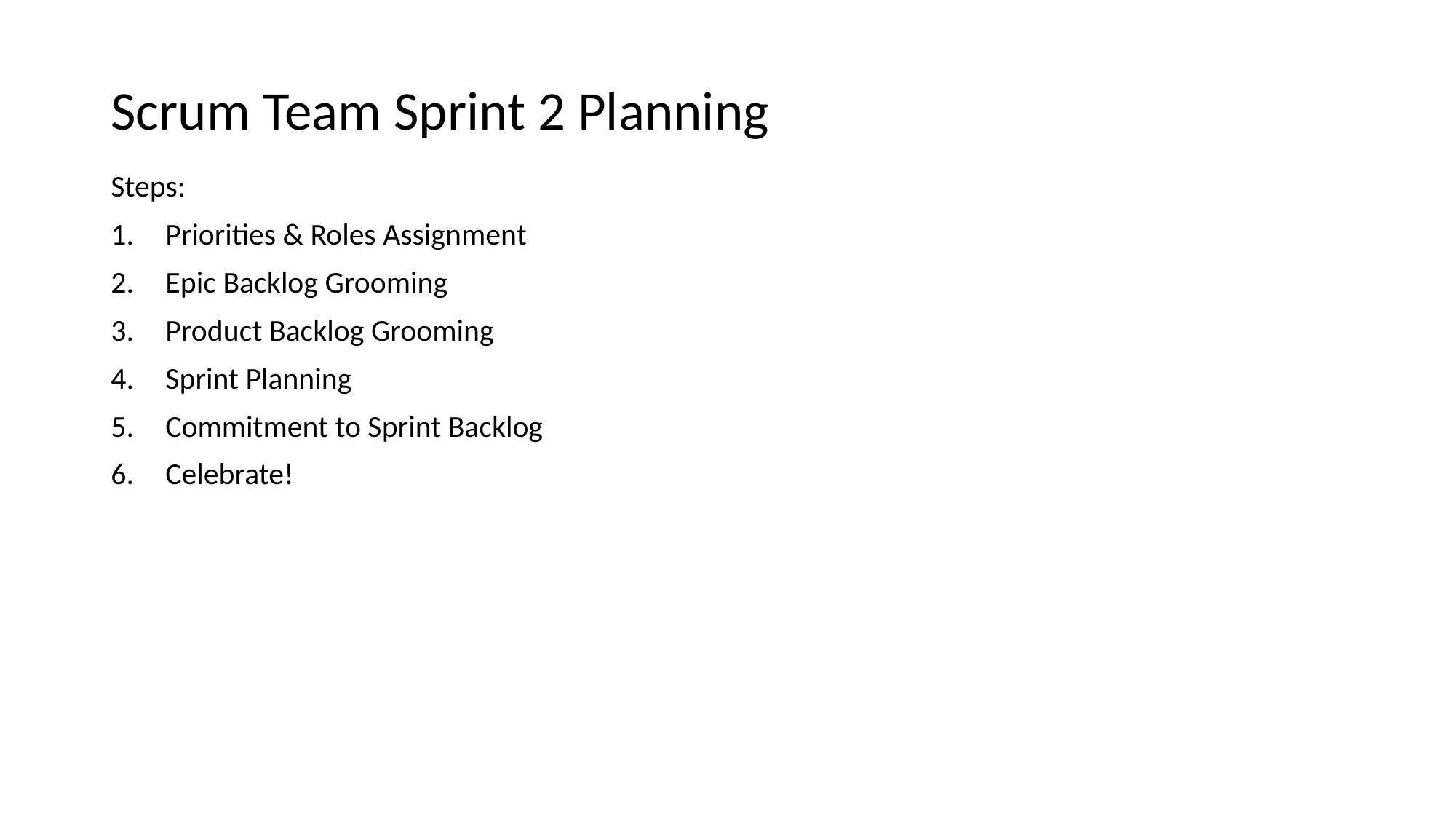

# Scrum Team Sprint 2 Planning
Steps:
Priorities & Roles Assignment
Epic Backlog Grooming
Product Backlog Grooming
Sprint Planning
Commitment to Sprint Backlog
Celebrate!